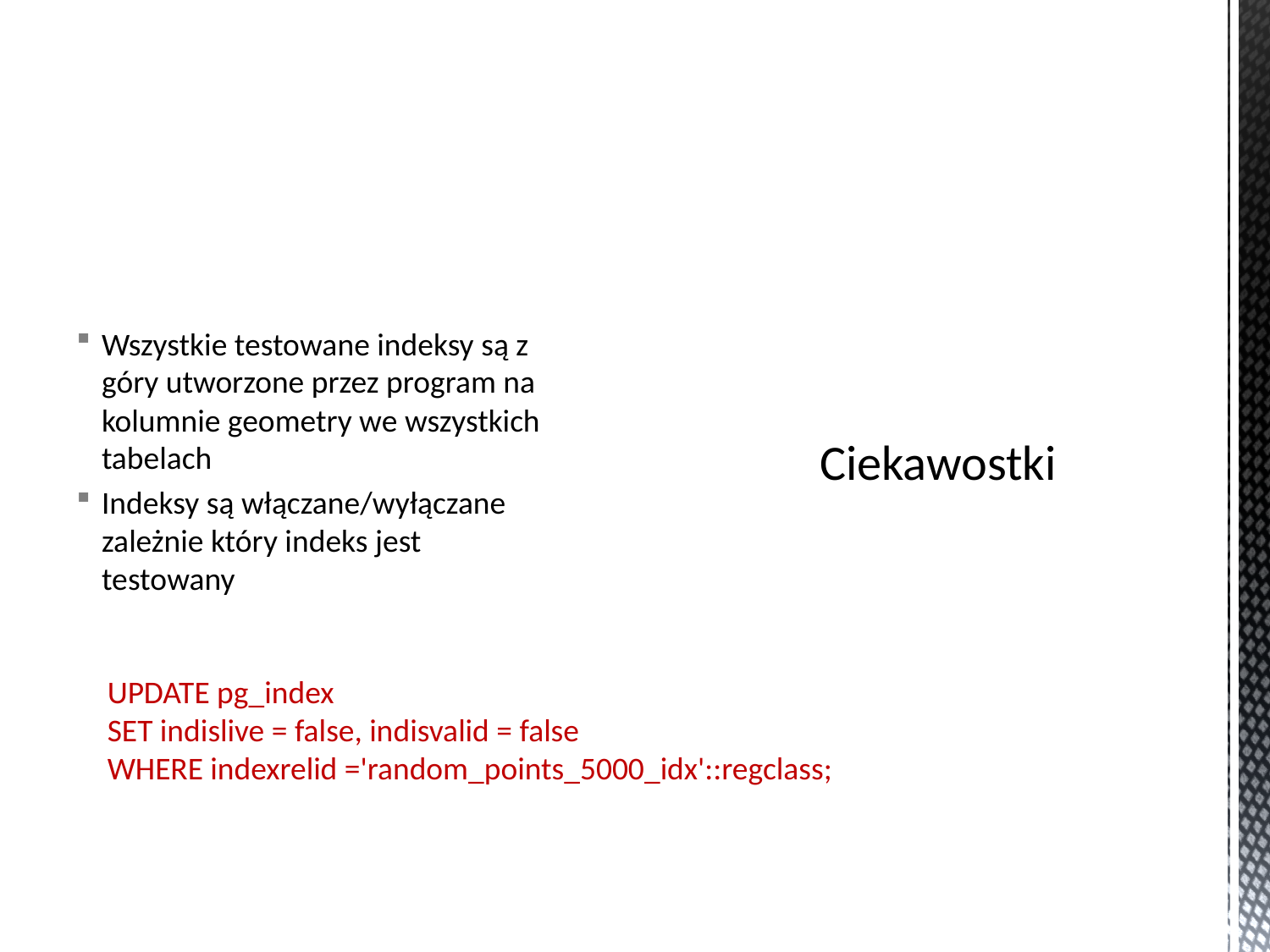

Wszystkie testowane indeksy są z góry utworzone przez program na kolumnie geometry we wszystkich tabelach
Indeksy są włączane/wyłączane zależnie który indeks jest testowany
# Ciekawostki
UPDATE pg_index
SET indislive = false, indisvalid = false
WHERE indexrelid ='random_points_5000_idx'::regclass;